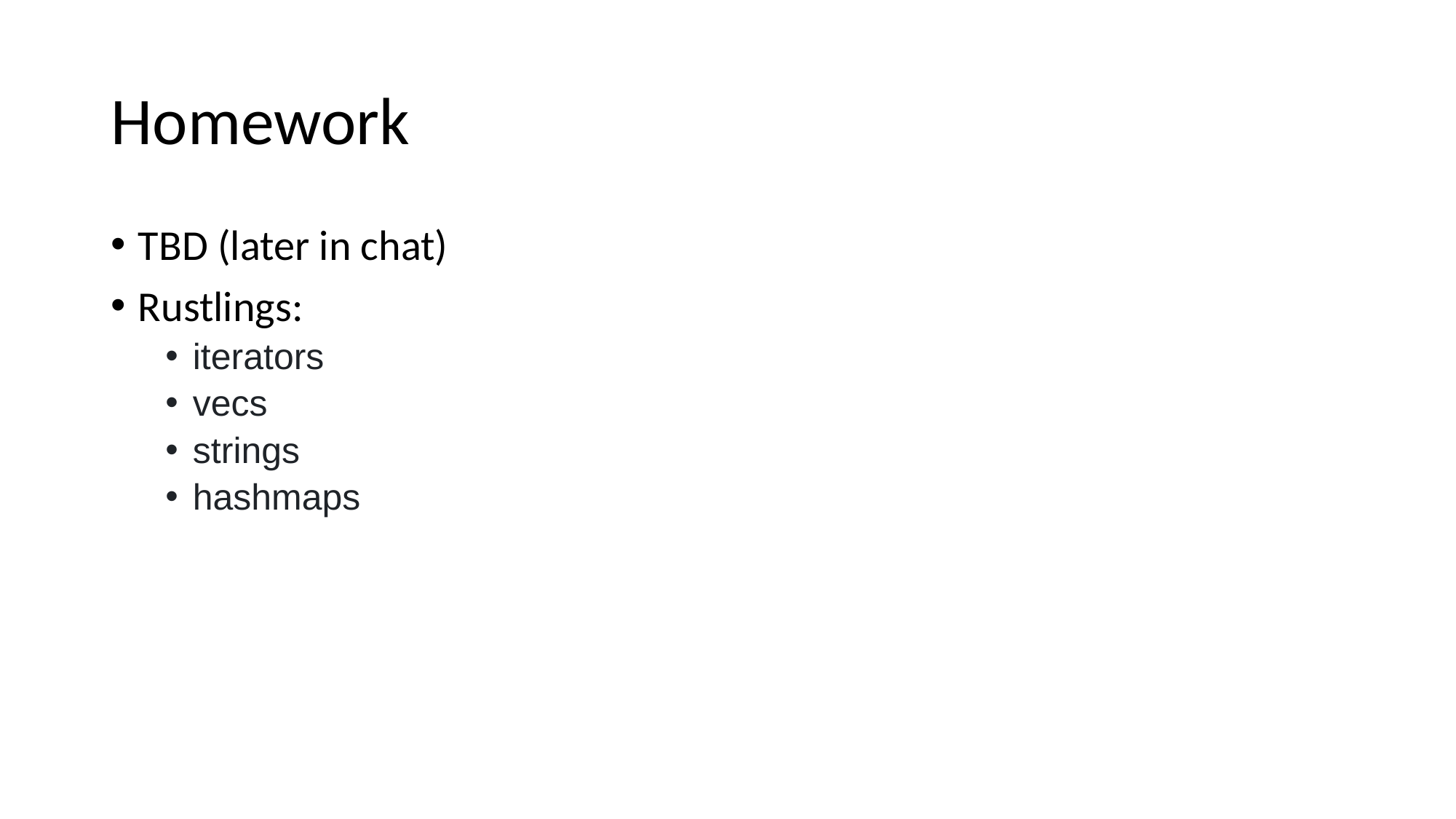

# Homework
TBD (later in chat)
Rustlings:
iterators
vecs
strings
hashmaps